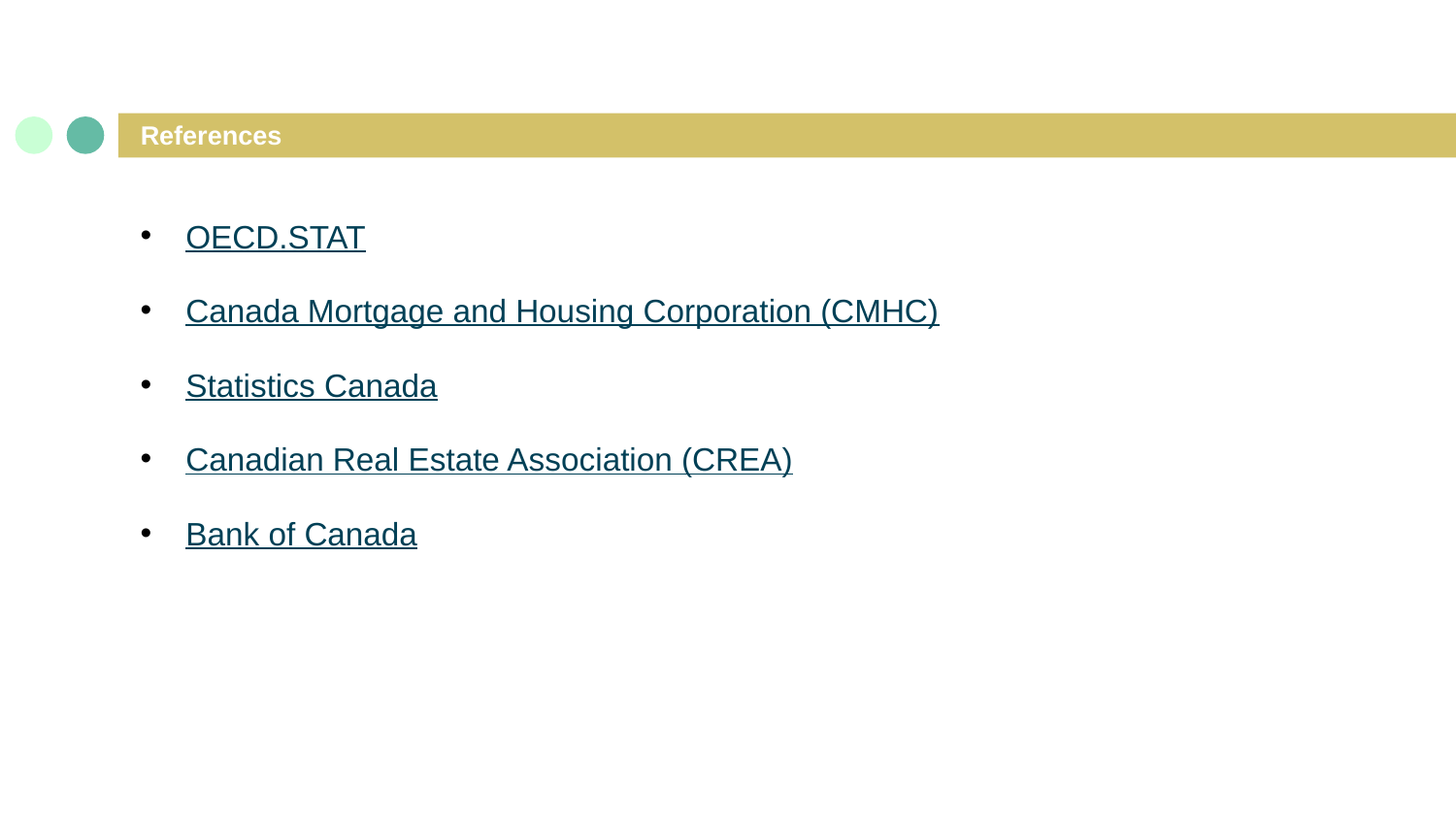

# References
OECD.STAT
Canada Mortgage and Housing Corporation (CMHC)
Statistics Canada
Canadian Real Estate Association (CREA)
Bank of Canada